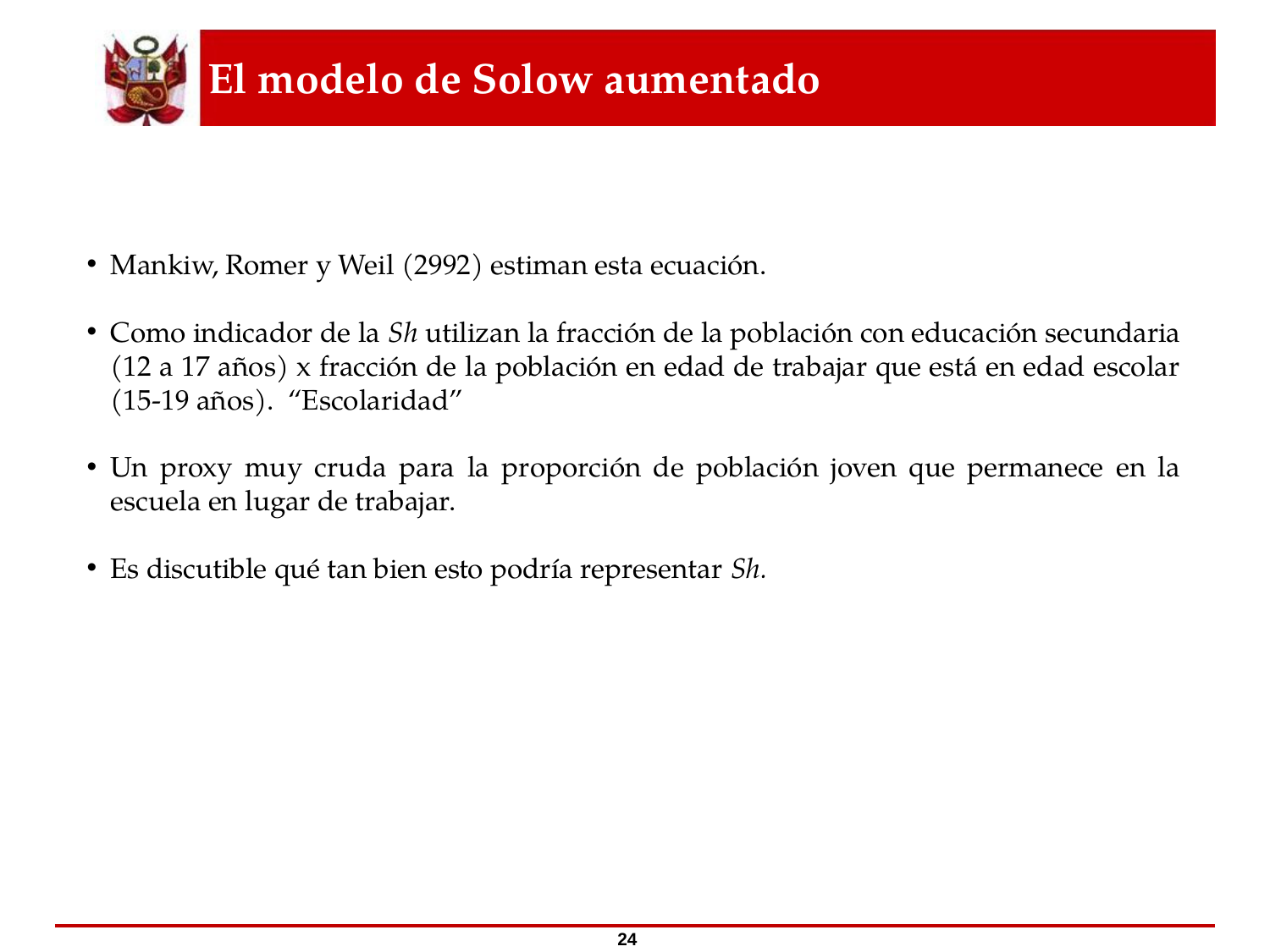

# El modelo de Solow aumentado
Mankiw, Romer y Weil (2992) estiman esta ecuación.

Como indicador de la Sh utilizan la fracción de la población con educación secundaria (12 a 17 años) x fracción de la población en edad de trabajar que está en edad escolar (15-19 años).  “Escolaridad”

Un proxy muy cruda para la proporción de población joven que permanece en la escuela en lugar de trabajar.

Es discutible qué tan bien esto podría representar Sh.
24